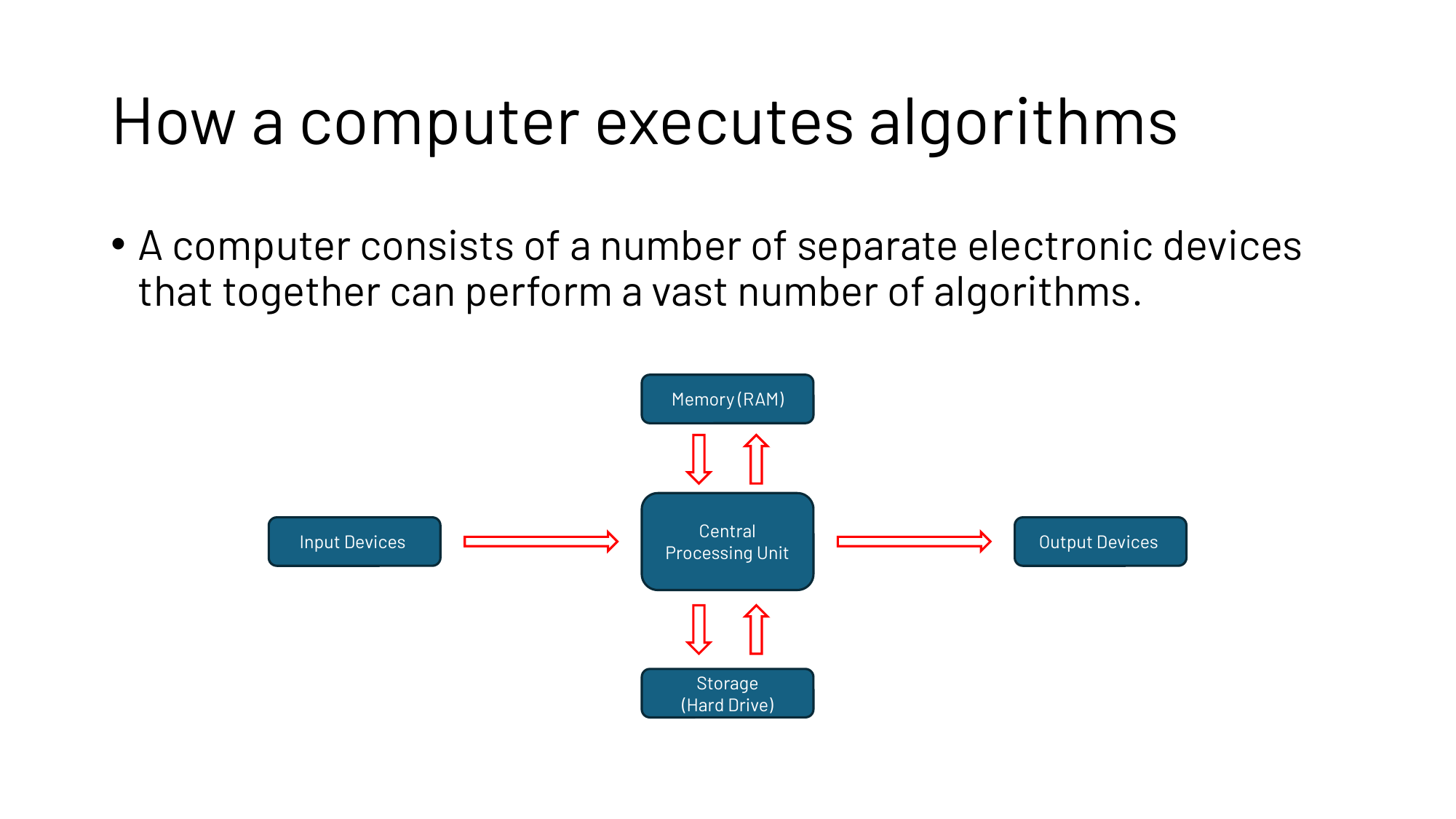

# How a computer executes algorithms
A computer consists of a number of separate electronic devices that together can perform a vast number of algorithms.
Memory (RAM)

Central Processing Unit
Input Devices
Output Devices

Storage
(Hard Drive)